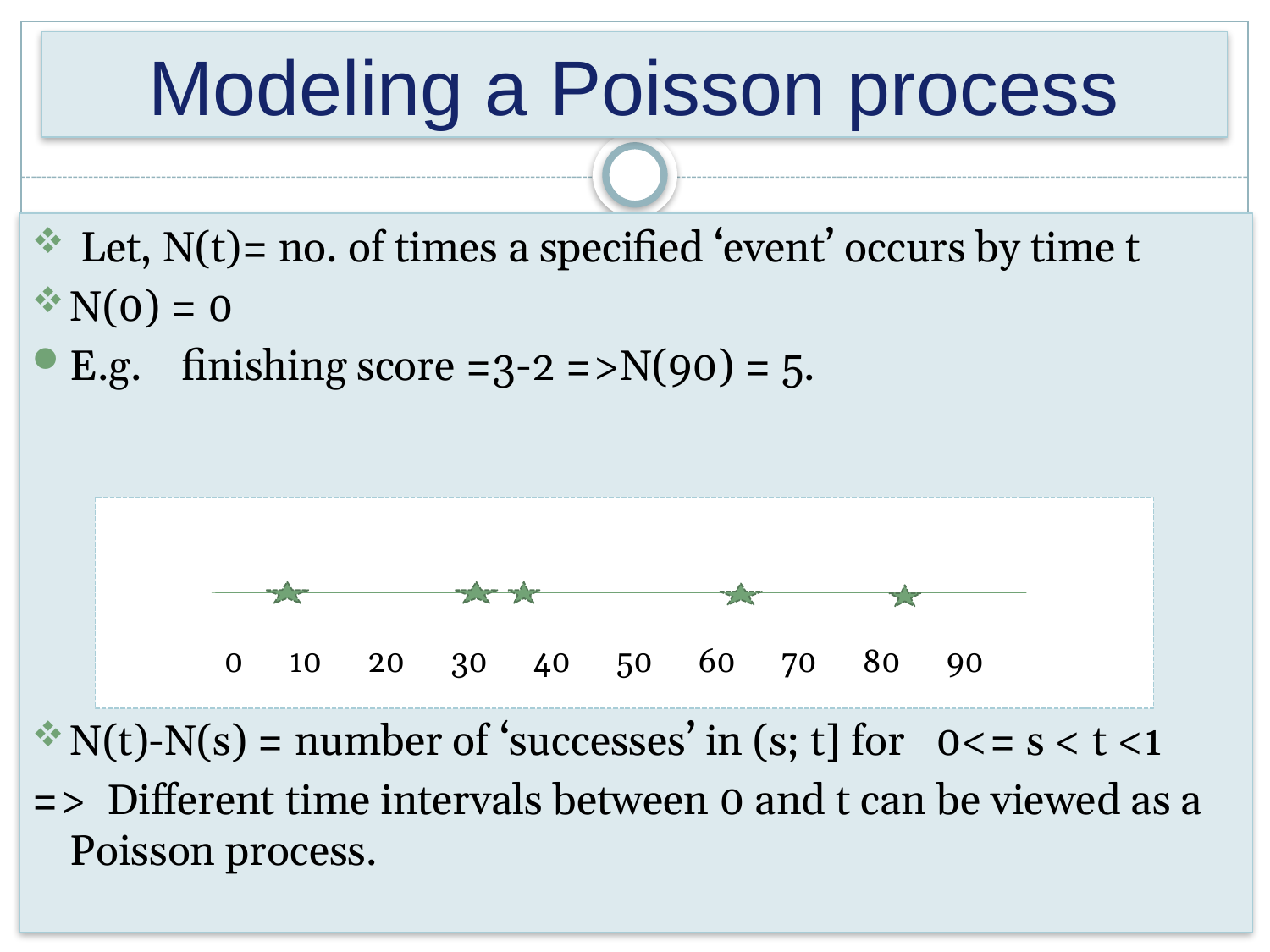

# Modeling a Poisson process
 Let, N(t)= no. of times a specified ‘event’ occurs by time t
N(0) = 0
E.g.    finishing score =3-2 =>N(90) = 5.

N(t)-N(s) = number of ‘successes’ in (s; t] for   0<= s < t <1
=>  Different time intervals between 0 and t can be viewed as a Poisson process.

0      10      20      30      40      50      60      70      80      90